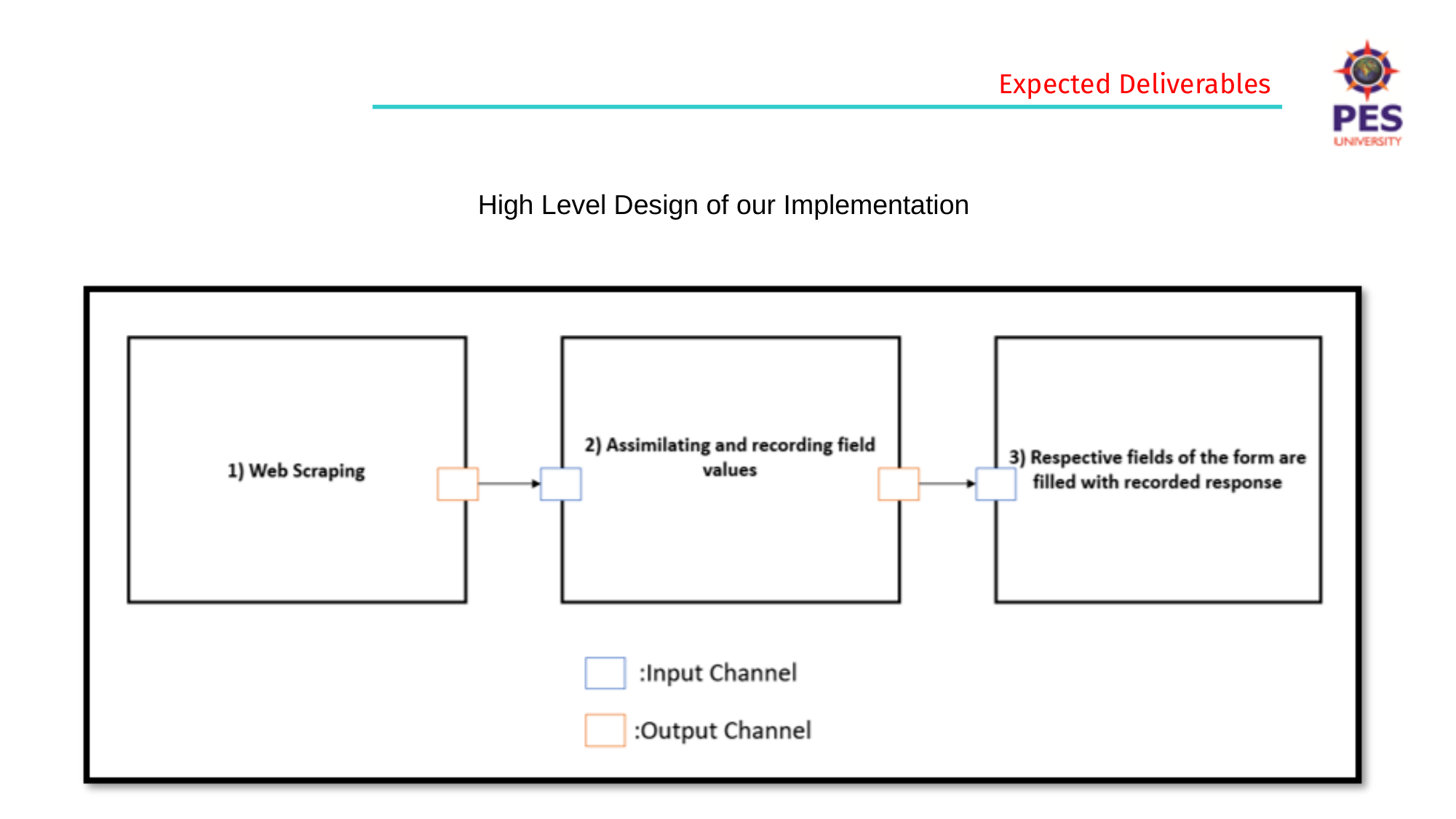

Expected Deliverables

High Level Design of our Implementation